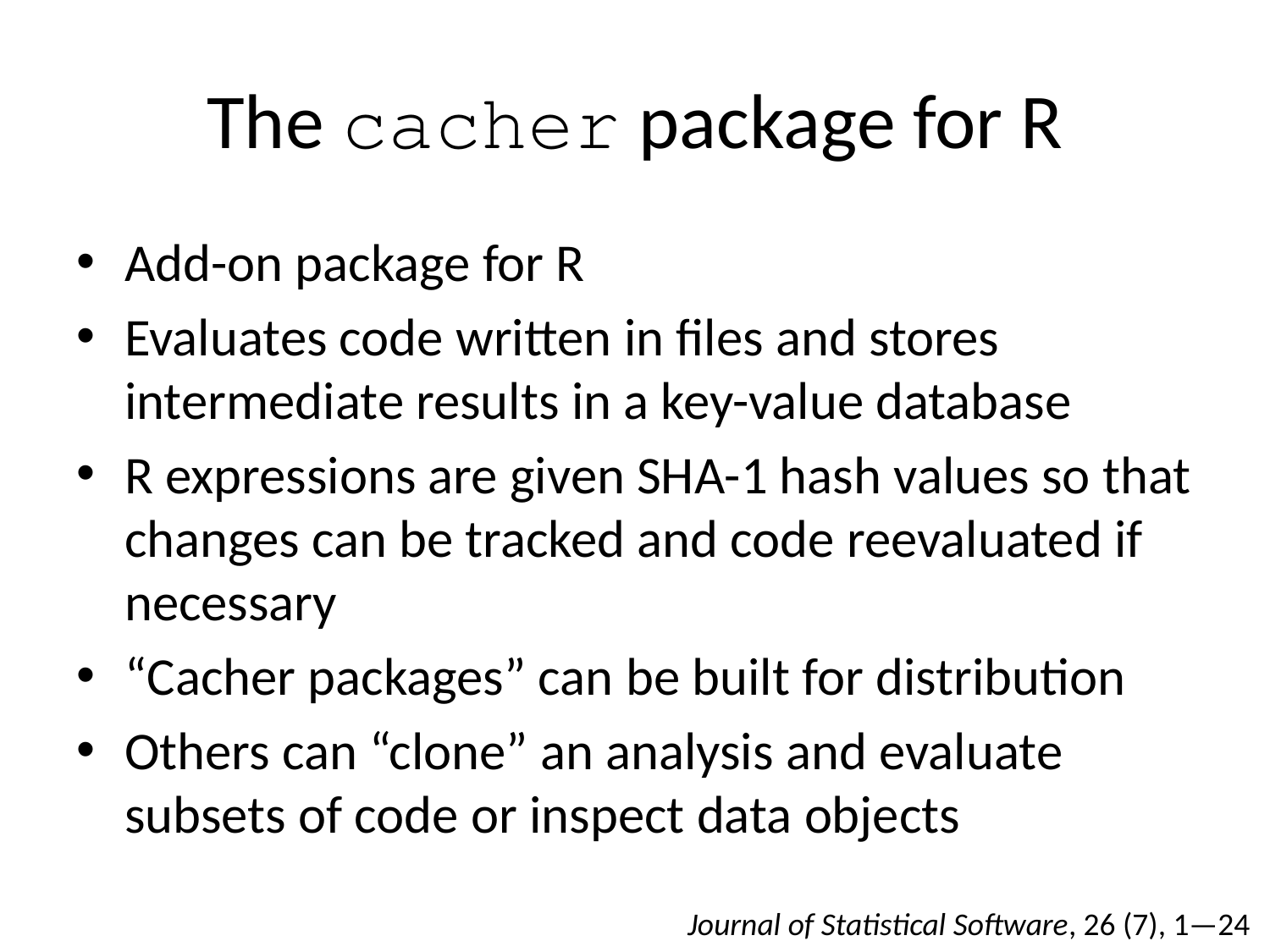

# The cacher package for R
Add-on package for R
Evaluates code written in files and stores intermediate results in a key-value database
R expressions are given SHA-1 hash values so that changes can be tracked and code reevaluated if necessary
“Cacher packages” can be built for distribution
Others can “clone” an analysis and evaluate subsets of code or inspect data objects

Journal of Statistical Software, 26 (7), 1—24